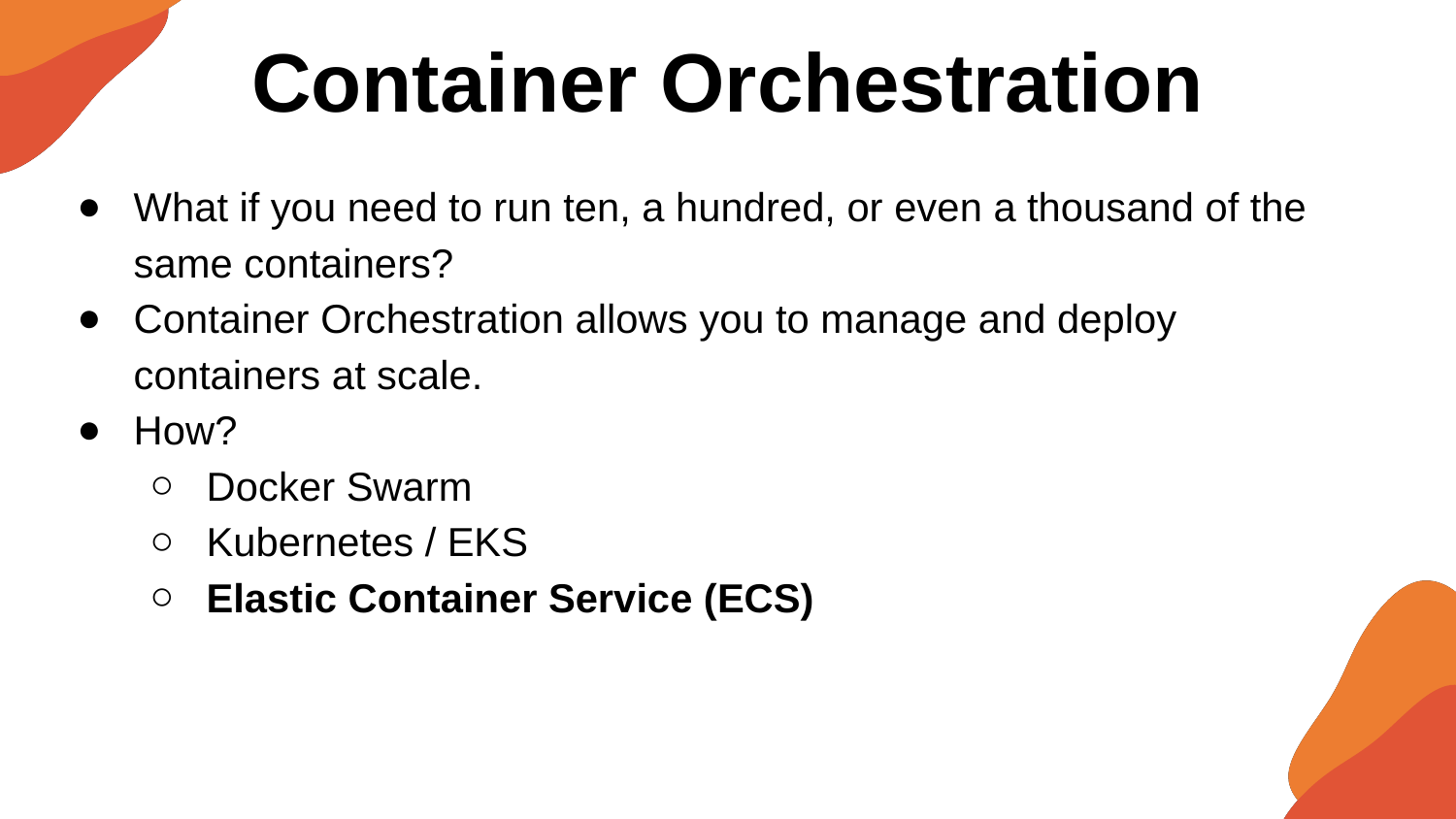

Container Orchestration

What if you need to run ten, a hundred, or even a thousand of the same containers?
Container Orchestration allows you to manage and deploy containers at scale.
How?
Docker Swarm
Kubernetes / EKS
Elastic Container Service (ECS)